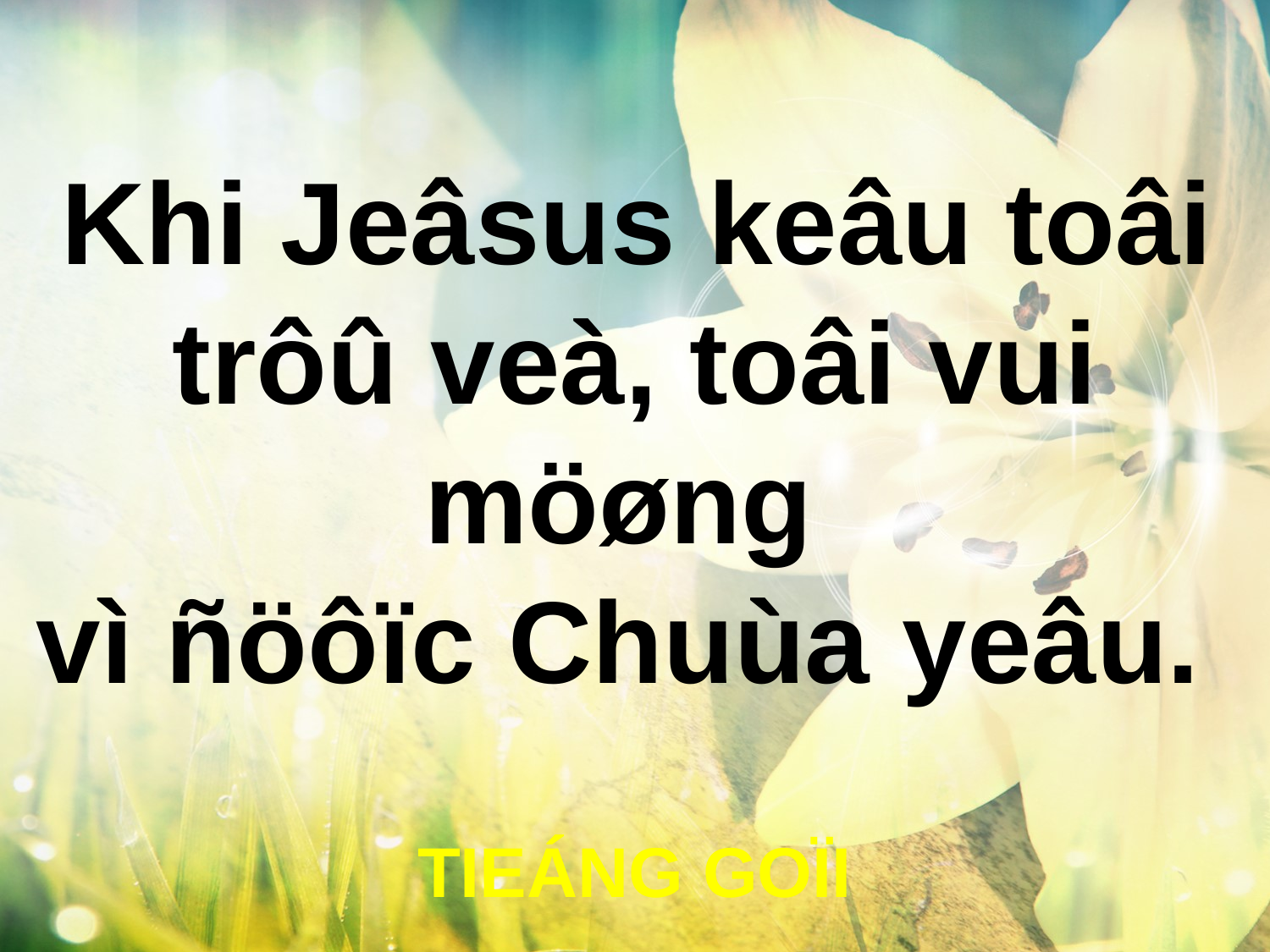

Khi Jeâsus keâu toâi
trôû veà, toâi vui möøng
vì ñöôïc Chuùa yeâu.
TIEÁNG GOÏI